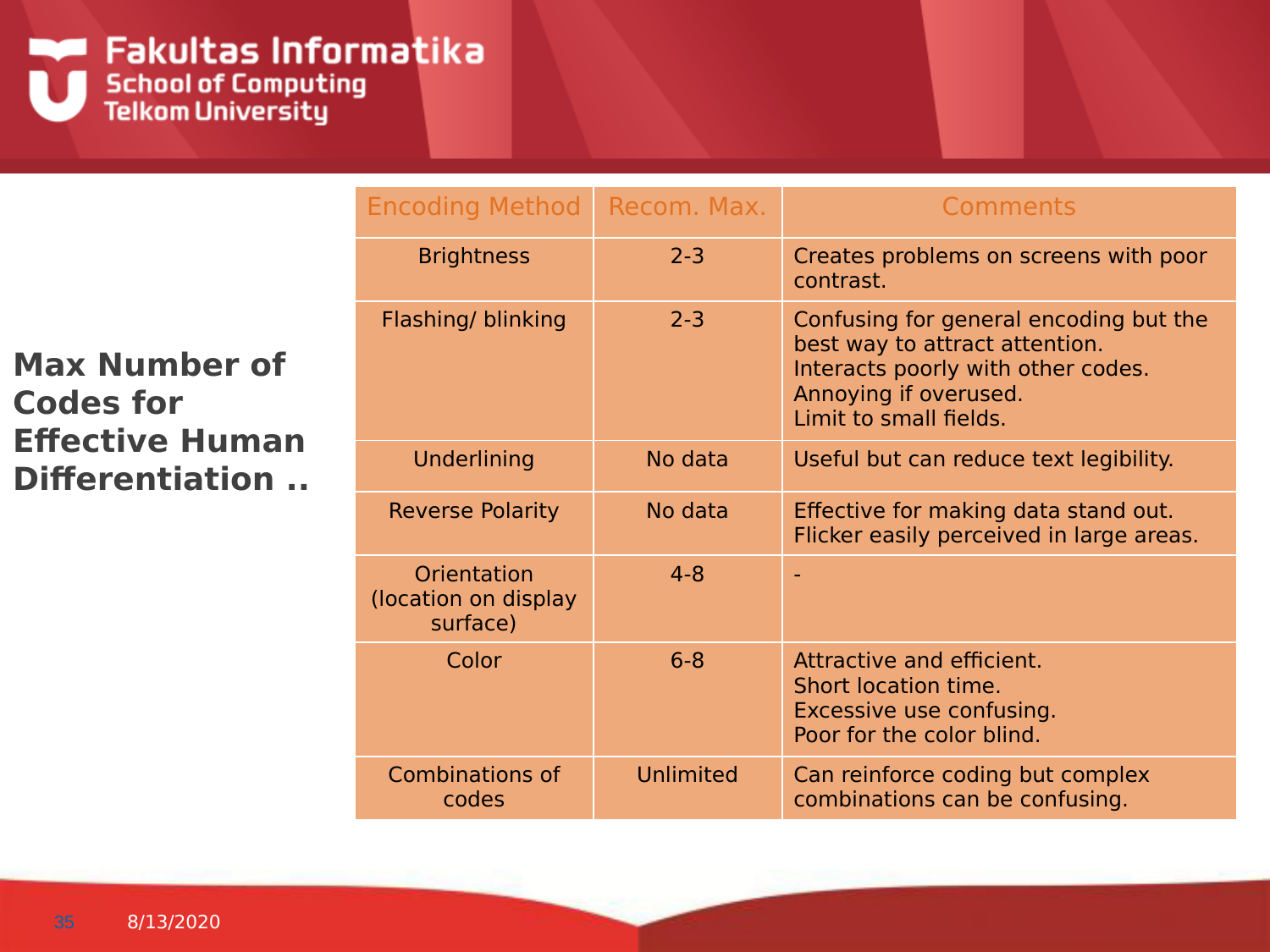

| Encoding Method | Recom. Max. | Comments |
| --- | --- | --- |
| Brightness | 2-3 | Creates problems on screens with poor contrast. |
| Flashing/ blinking | 2-3 | Confusing for general encoding but the best way to attract attention. Interacts poorly with other codes. Annoying if overused. Limit to small fields. |
| Underlining | No data | Useful but can reduce text legibility. |
| Reverse Polarity | No data | Effective for making data stand out. Flicker easily perceived in large areas. |
| Orientation (location on display surface) | 4-8 | - |
| Color | 6-8 | Attractive and efficient. Short location time. Excessive use confusing. Poor for the color blind. |
| Combinations of codes | Unlimited | Can reinforce coding but complex combinations can be confusing. |
# Max Number of Codes for Effective Human Differentiation ..
35
8/13/2020